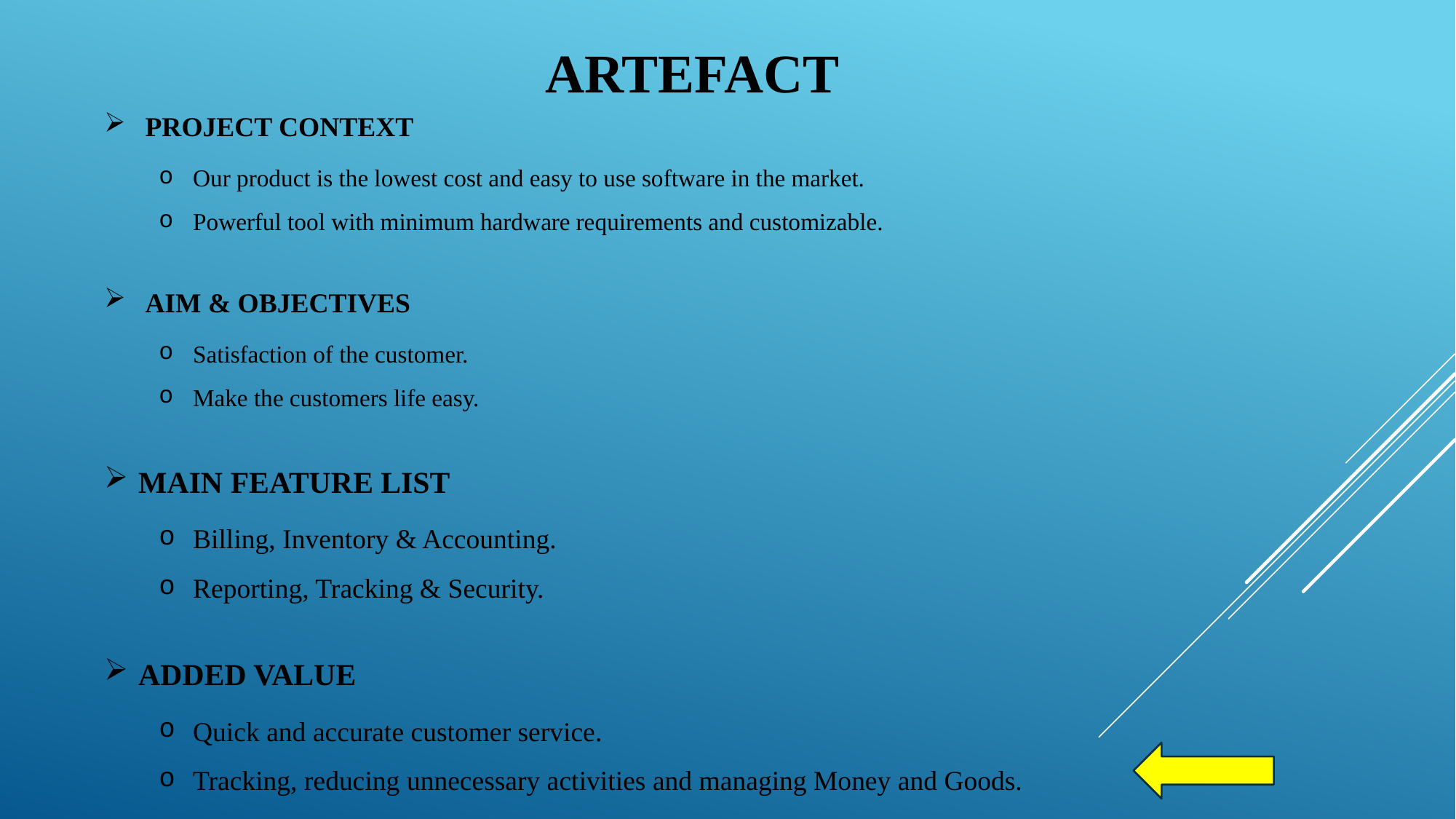

ARTEFACT
PROJECT CONTEXT
Our product is the lowest cost and easy to use software in the market.
Powerful tool with minimum hardware requirements and customizable.
AIM & OBJECTIVES
Satisfaction of the customer.
Make the customers life easy.
MAIN FEATURE LIST
Billing, Inventory & Accounting.
Reporting, Tracking & Security.
ADDED VALUE
Quick and accurate customer service.
Tracking, reducing unnecessary activities and managing Money and Goods.